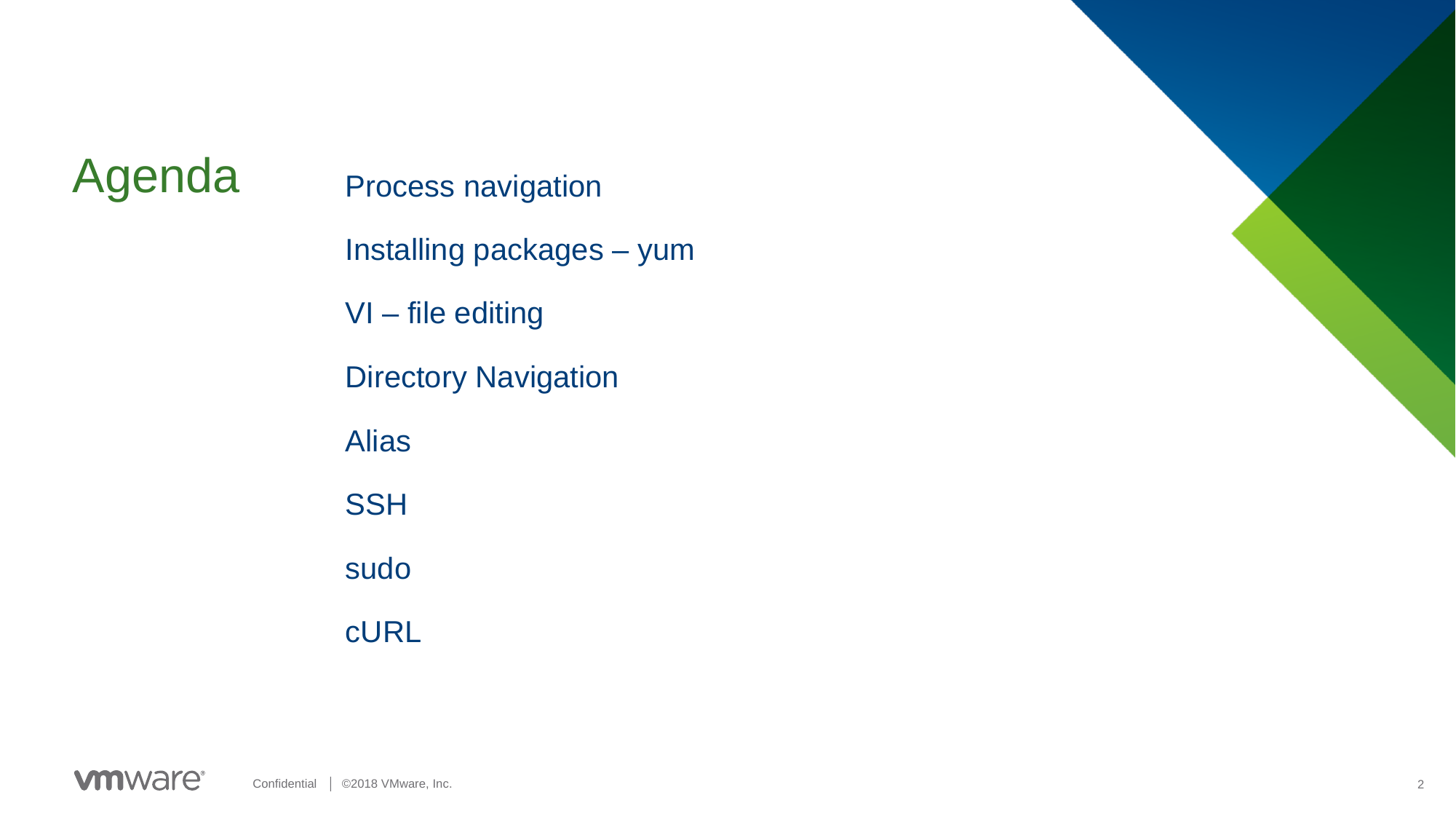

Process navigation
Installing packages – yum
VI – file editing
Directory Navigation
Alias
SSH
sudo
cURL